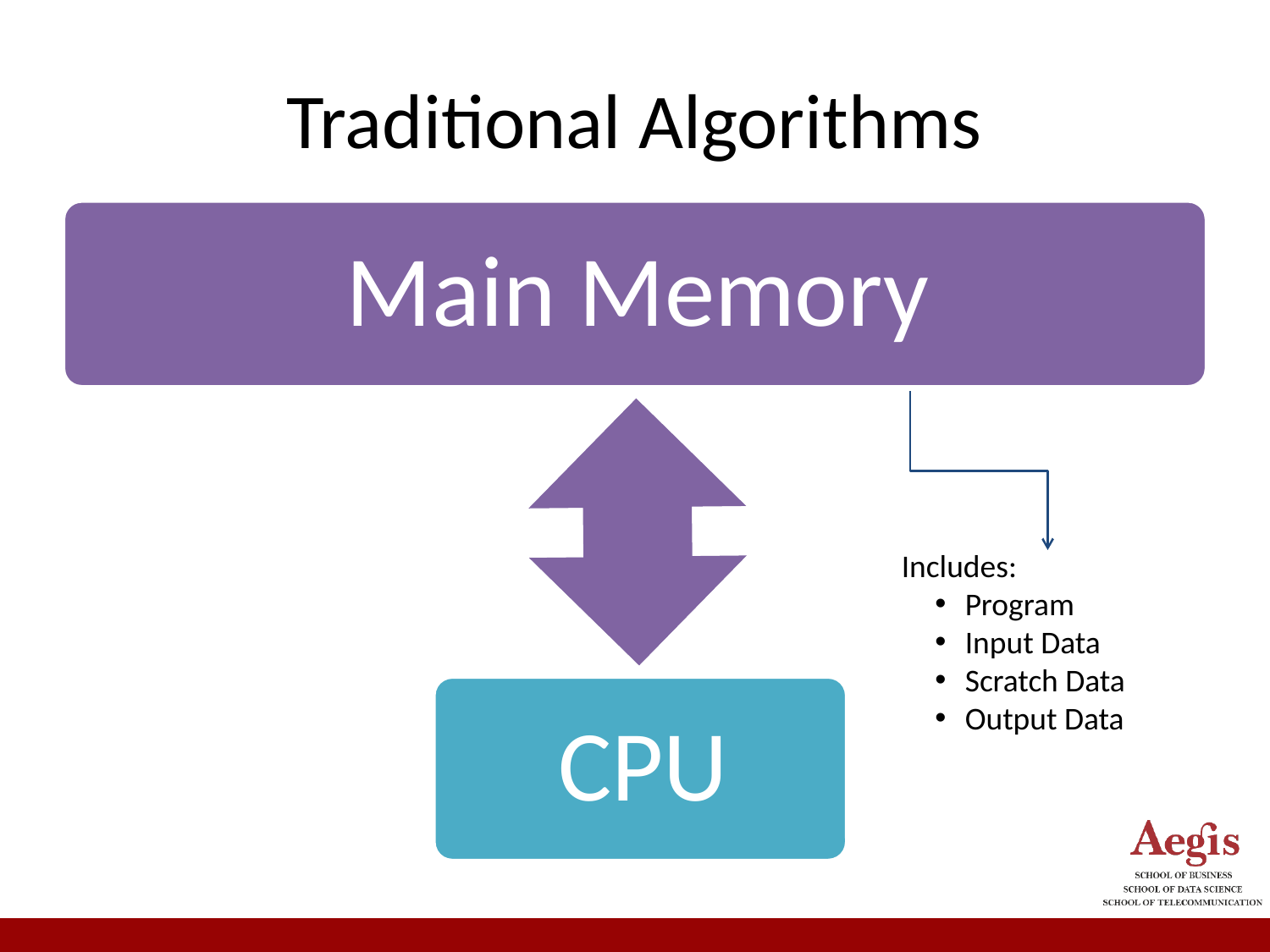

# Traditional Algorithms
Main Memory

CPU
Includes:
Program
Input Data
Scratch Data
Output Data